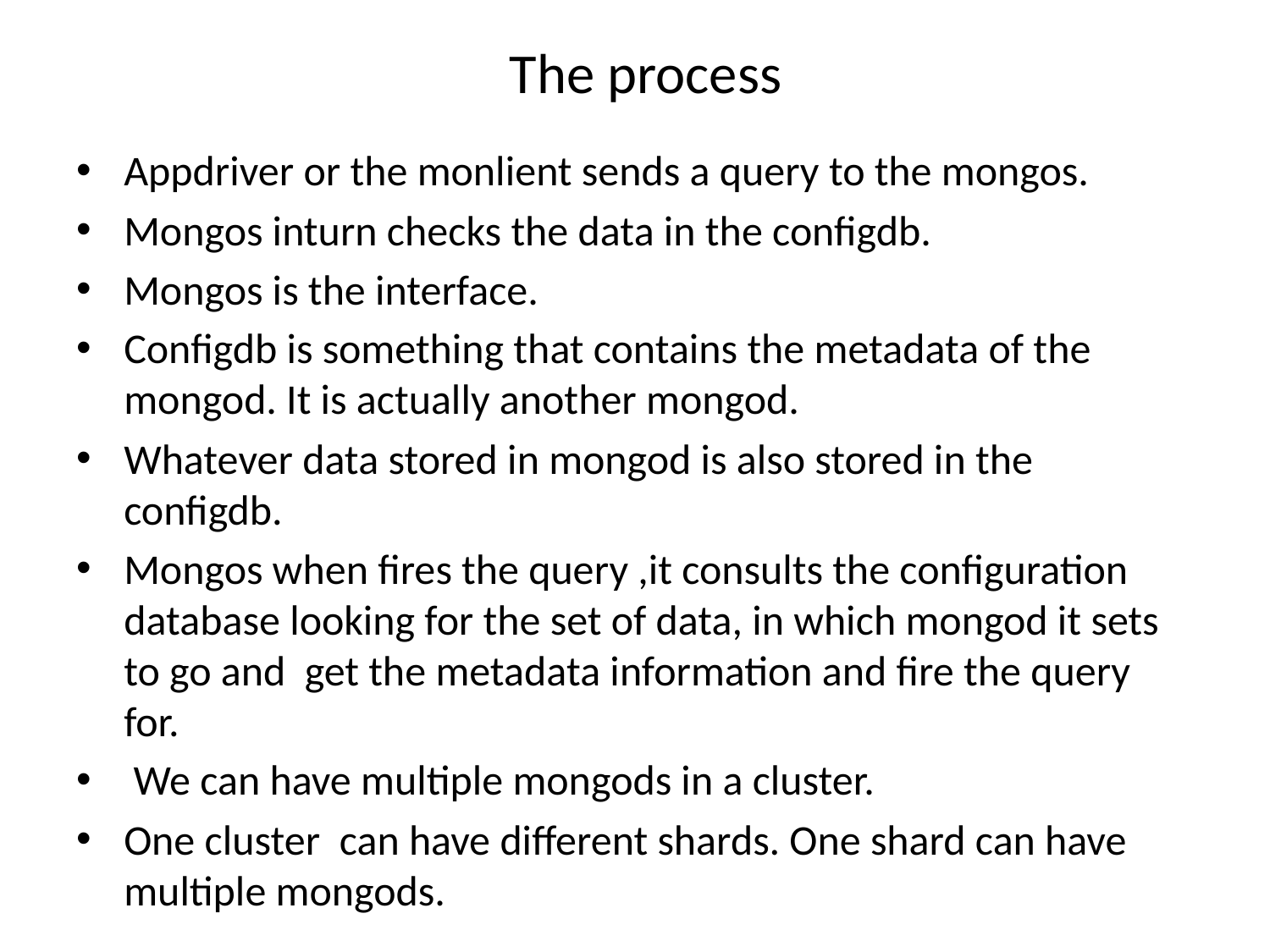

# The process
Appdriver or the monlient sends a query to the mongos.
Mongos inturn checks the data in the configdb.
Mongos is the interface.
Configdb is something that contains the metadata of the mongod. It is actually another mongod.
Whatever data stored in mongod is also stored in the configdb.
Mongos when fires the query ,it consults the configuration database looking for the set of data, in which mongod it sets to go and  get the metadata information and fire the query for.
 We can have multiple mongods in a cluster.
One cluster  can have different shards. One shard can have multiple mongods.